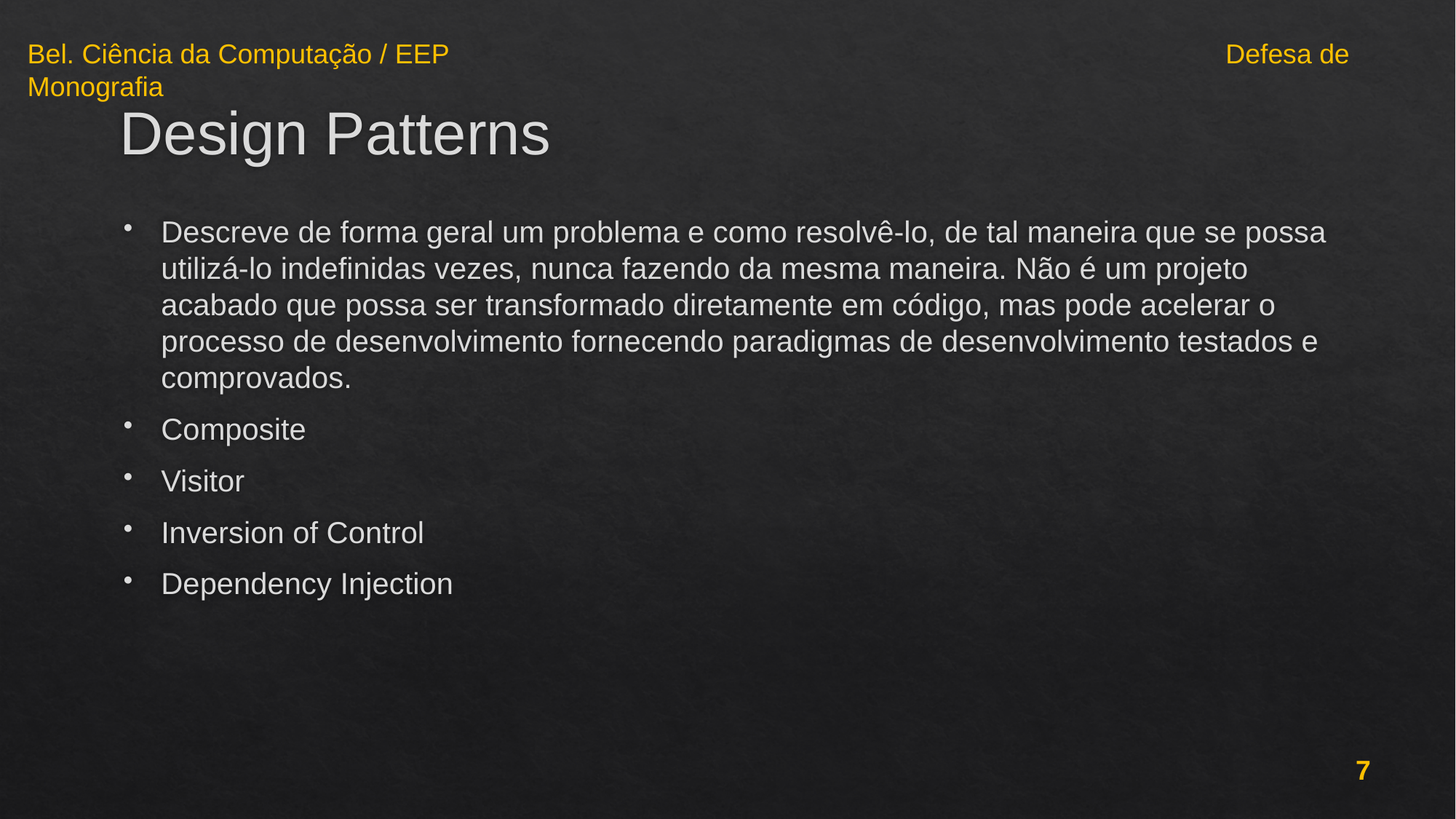

# Design Patterns
Descreve de forma geral um problema e como resolvê-lo, de tal maneira que se possa utilizá-lo indefinidas vezes, nunca fazendo da mesma maneira. Não é um projeto acabado que possa ser transformado diretamente em código, mas pode acelerar o processo de desenvolvimento fornecendo paradigmas de desenvolvimento testados e comprovados.
Composite
Visitor
Inversion of Control
Dependency Injection

7